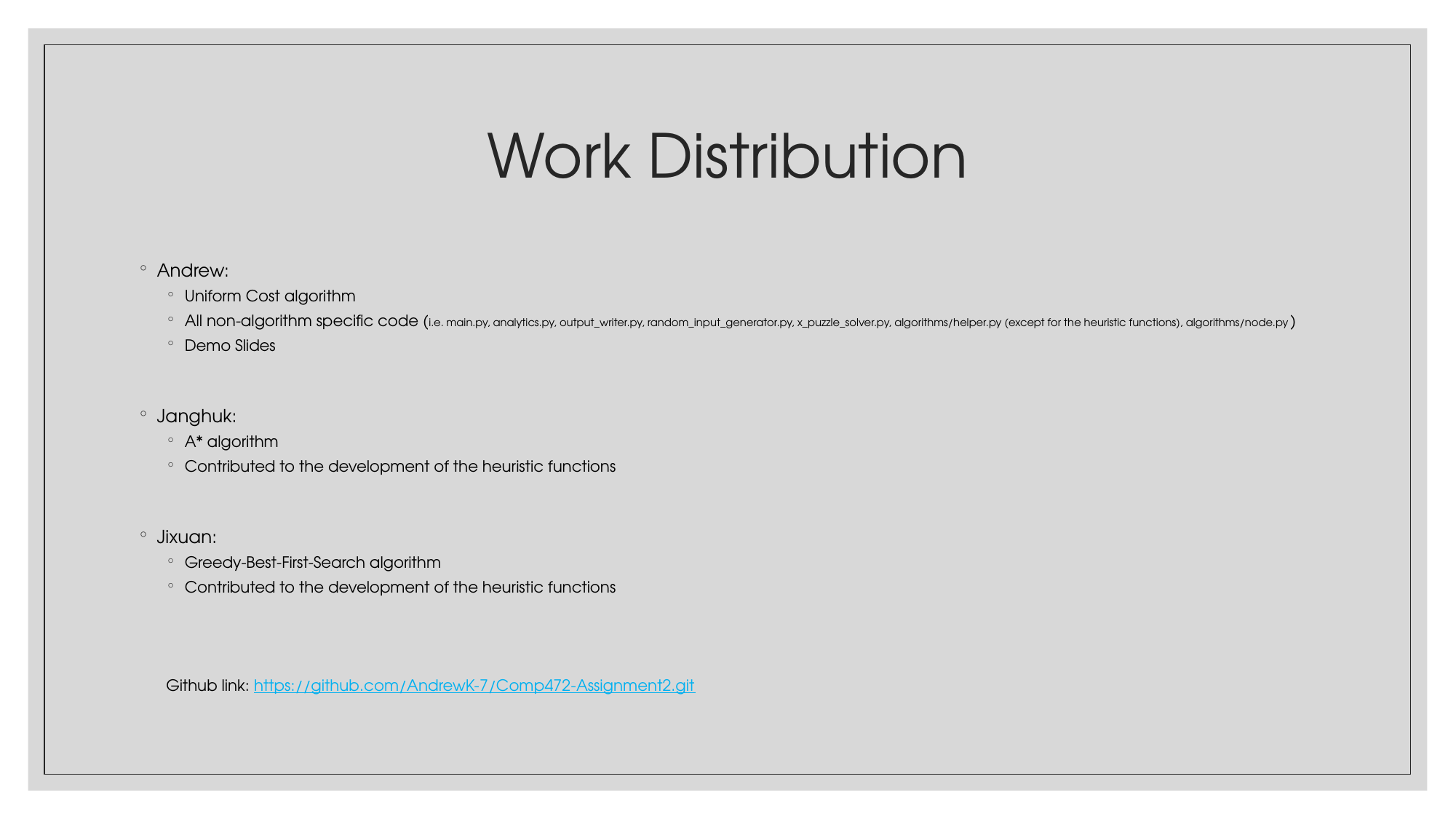

# Work Distribution
Andrew:
Uniform Cost algorithm
All non-algorithm specific code (i.e. main.py, analytics.py, output_writer.py, random_input_generator.py, x_puzzle_solver.py, algorithms/helper.py (except for the heuristic functions), algorithms/node.py)
Demo Slides

Janghuk:
A* algorithm
Contributed to the development of the heuristic functions

Jixuan:
Greedy-Best-First-Search algorithm
Contributed to the development of the heuristic functions

Github link: https://github.com/AndrewK-7/Comp472-Assignment2.git